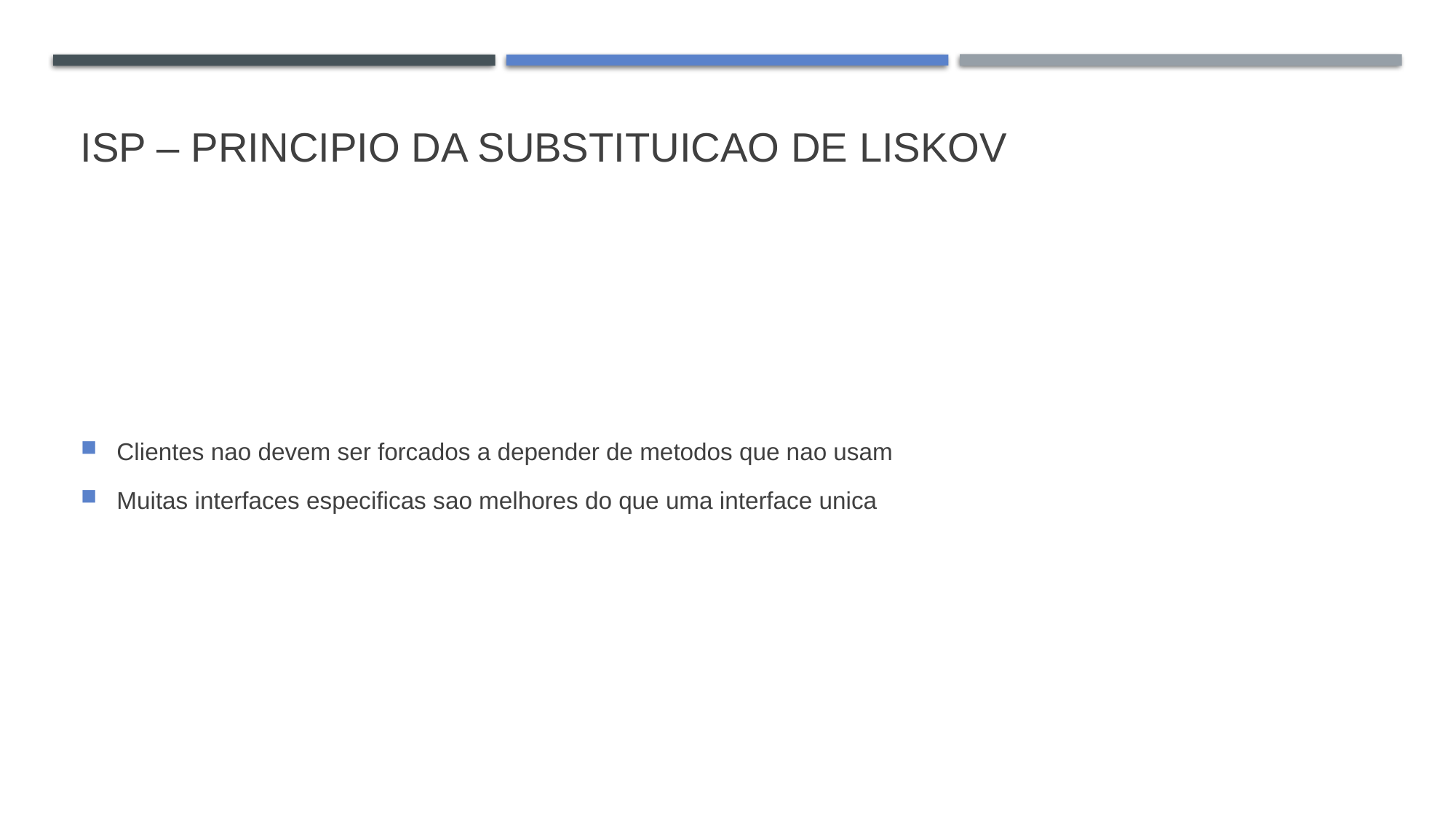

# ISP – principio da substituicao de liskov
Clientes nao devem ser forcados a depender de metodos que nao usam
Muitas interfaces especificas sao melhores do que uma interface unica